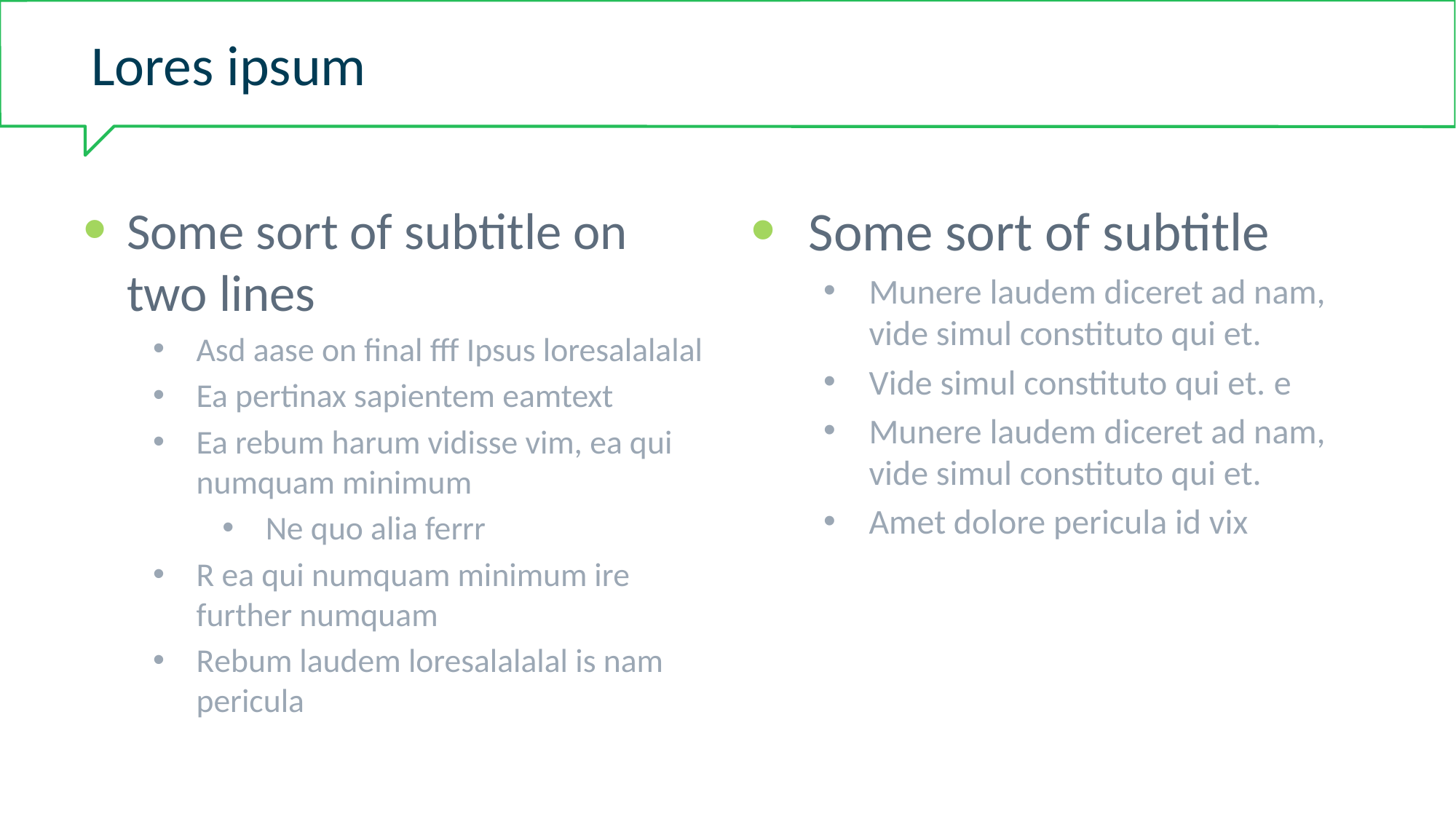

# Lores ipsum
 Some sort of subtitle
Munere laudem diceret ad nam, vide simul constituto qui et.
Vide simul constituto qui et. e
Munere laudem diceret ad nam, vide simul constituto qui et.
Amet dolore pericula id vix

Some sort of subtitle on two lines
Asd aase on final fff Ipsus loresalalalal
Ea pertinax sapientem eamtext
Ea rebum harum vidisse vim, ea qui numquam minimum
Ne quo alia ferrr
R ea qui numquam minimum ire further numquam
Rebum laudem loresalalalal is nam pericula